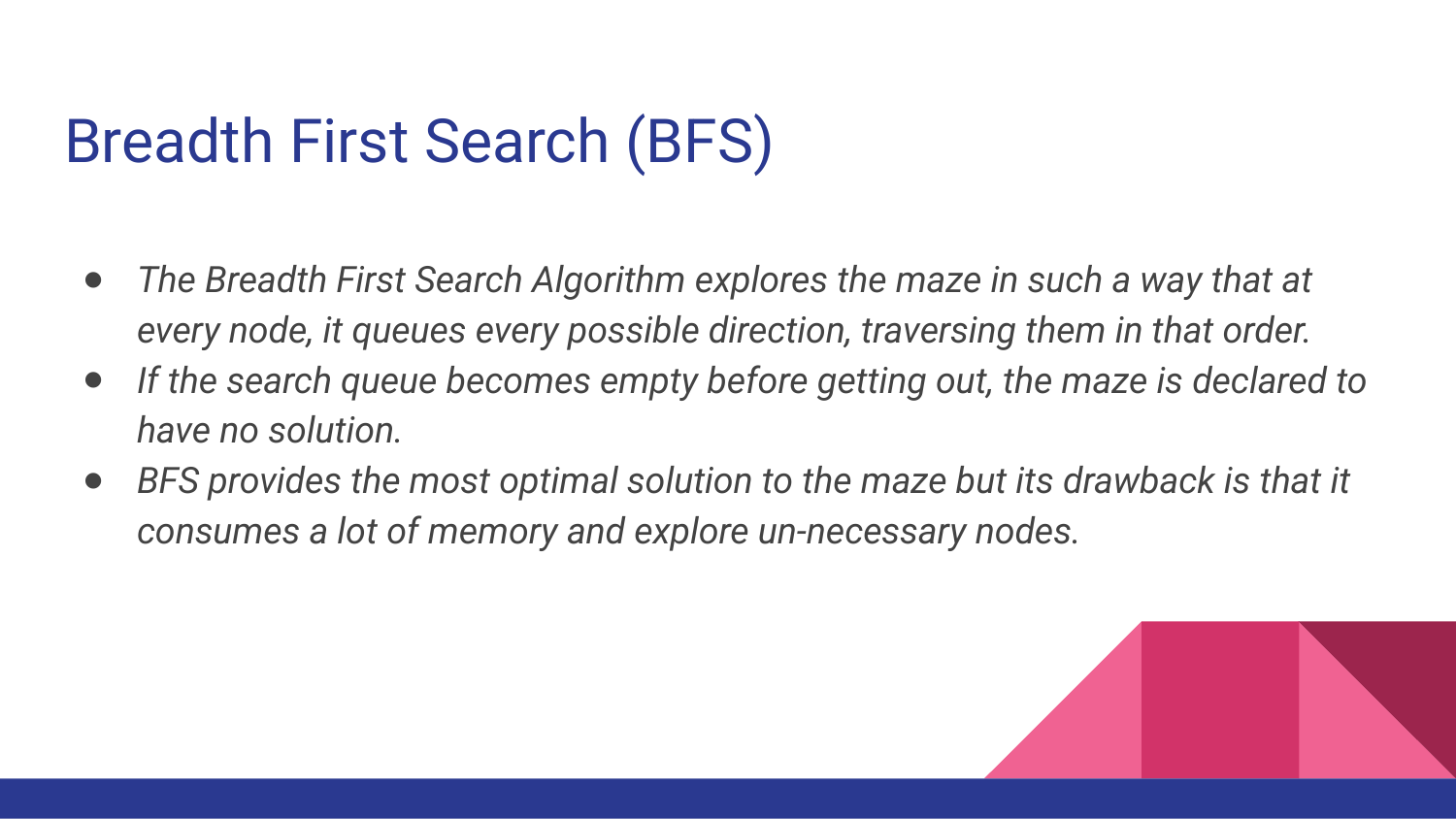

# Breadth First Search (BFS)
The Breadth First Search Algorithm explores the maze in such a way that at every node, it queues every possible direction, traversing them in that order.
If the search queue becomes empty before getting out, the maze is declared to have no solution.
BFS provides the most optimal solution to the maze but its drawback is that it consumes a lot of memory and explore un-necessary nodes.